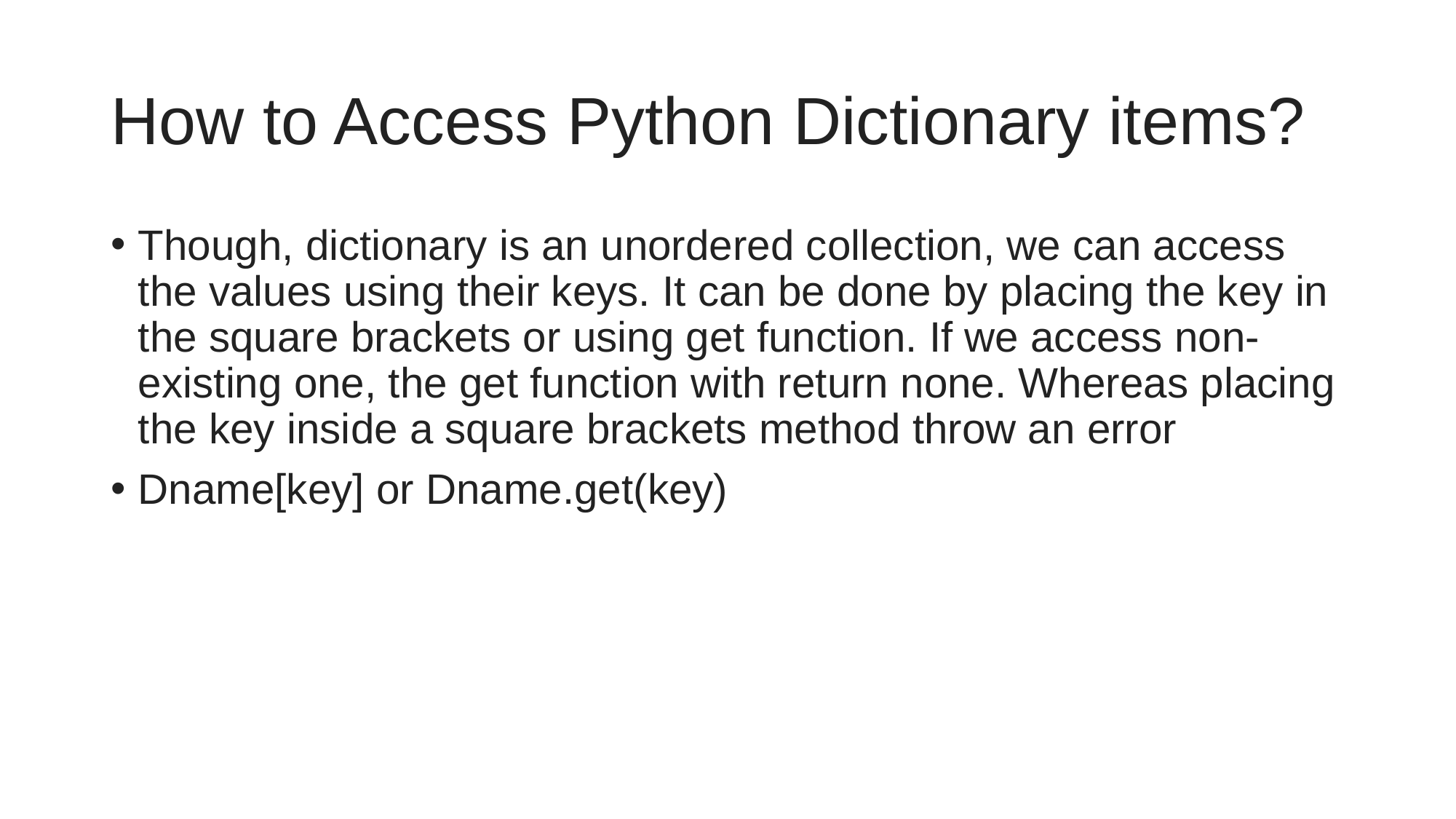

# How to Access Python Dictionary items?
Though, dictionary is an unordered collection, we can access the values using their keys. It can be done by placing the key in the square brackets or using get function. If we access non-existing one, the get function with return none. Whereas placing the key inside a square brackets method throw an error
Dname[key] or Dname.get(key)